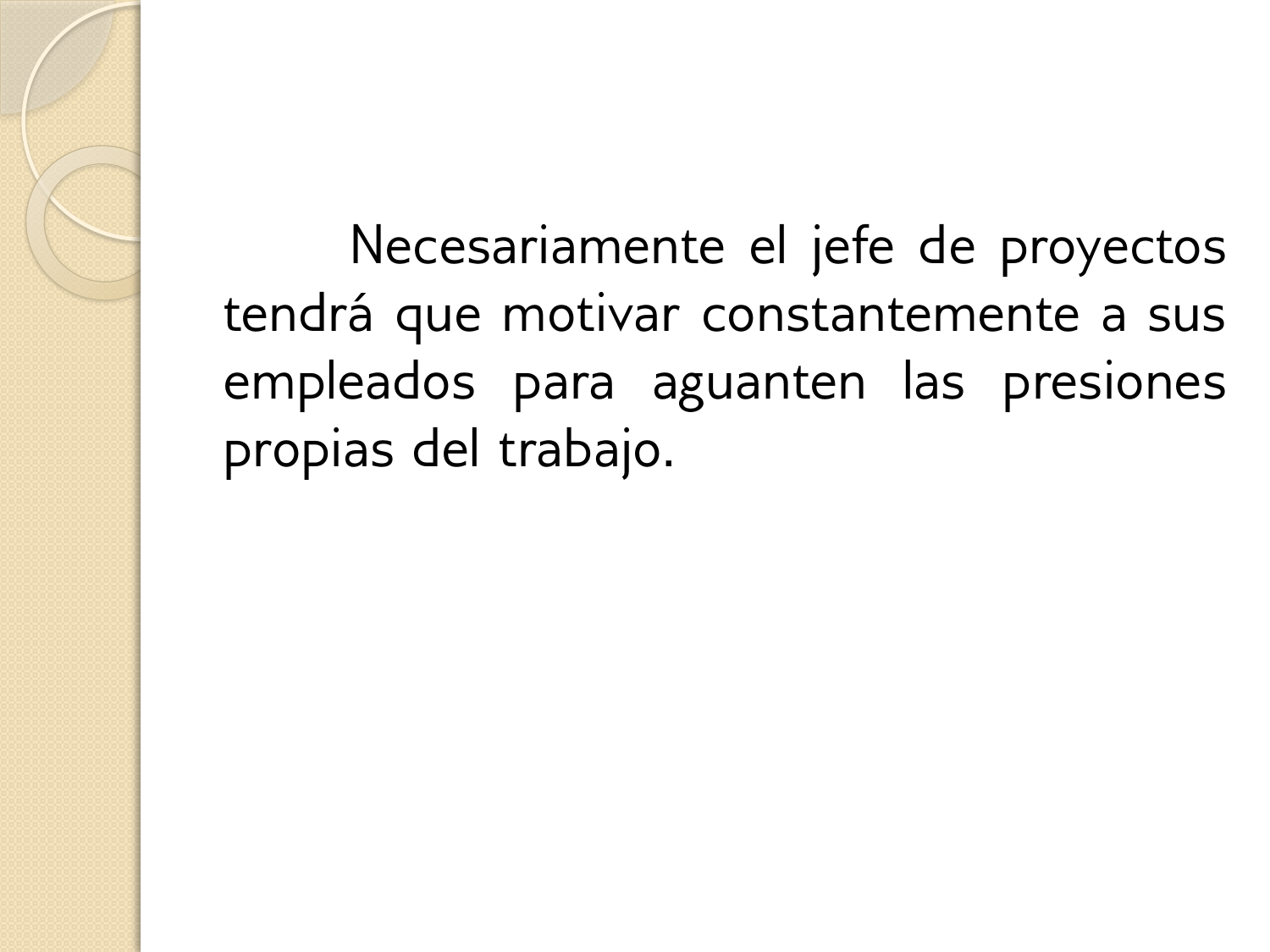

Necesariamente el jefe de proyectos tendrá que motivar constantemente a sus empleados para aguanten las presiones propias del trabajo.